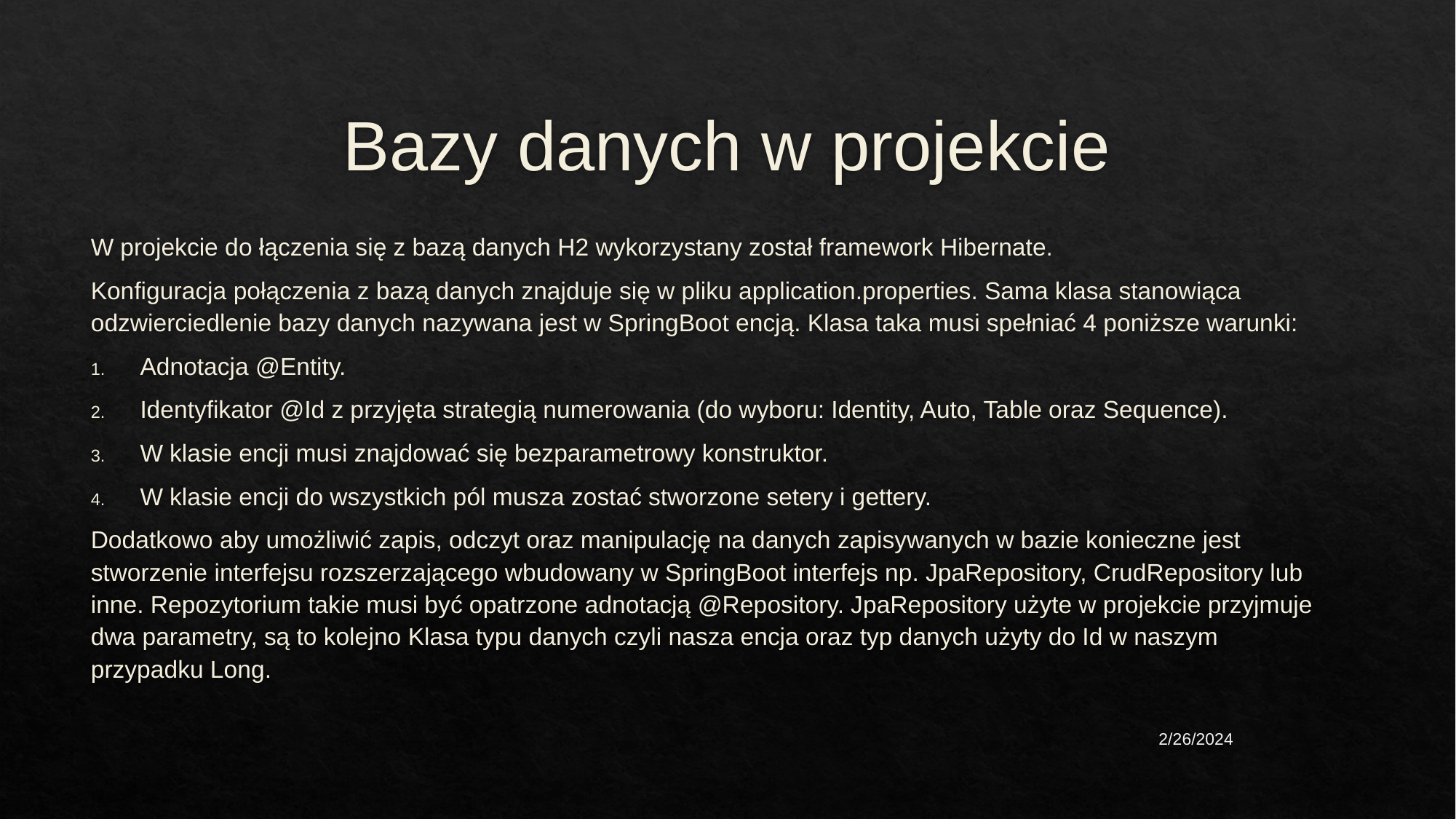

# Bazy danych w projekcie
W projekcie do łączenia się z bazą danych H2 wykorzystany został framework Hibernate.
Konfiguracja połączenia z bazą danych znajduje się w pliku application.properties. Sama klasa stanowiąca odzwierciedlenie bazy danych nazywana jest w SpringBoot encją. Klasa taka musi spełniać 4 poniższe warunki:
Adnotacja @Entity.
Identyfikator @Id z przyjęta strategią numerowania (do wyboru: Identity, Auto, Table oraz Sequence).
W klasie encji musi znajdować się bezparametrowy konstruktor.
W klasie encji do wszystkich pól musza zostać stworzone setery i gettery.
Dodatkowo aby umożliwić zapis, odczyt oraz manipulację na danych zapisywanych w bazie konieczne jest stworzenie interfejsu rozszerzającego wbudowany w SpringBoot interfejs np. JpaRepository, CrudRepository lub inne. Repozytorium takie musi być opatrzone adnotacją @Repository. JpaRepository użyte w projekcie przyjmuje dwa parametry, są to kolejno Klasa typu danych czyli nasza encja oraz typ danych użyty do Id w naszym przypadku Long.

2/26/2024